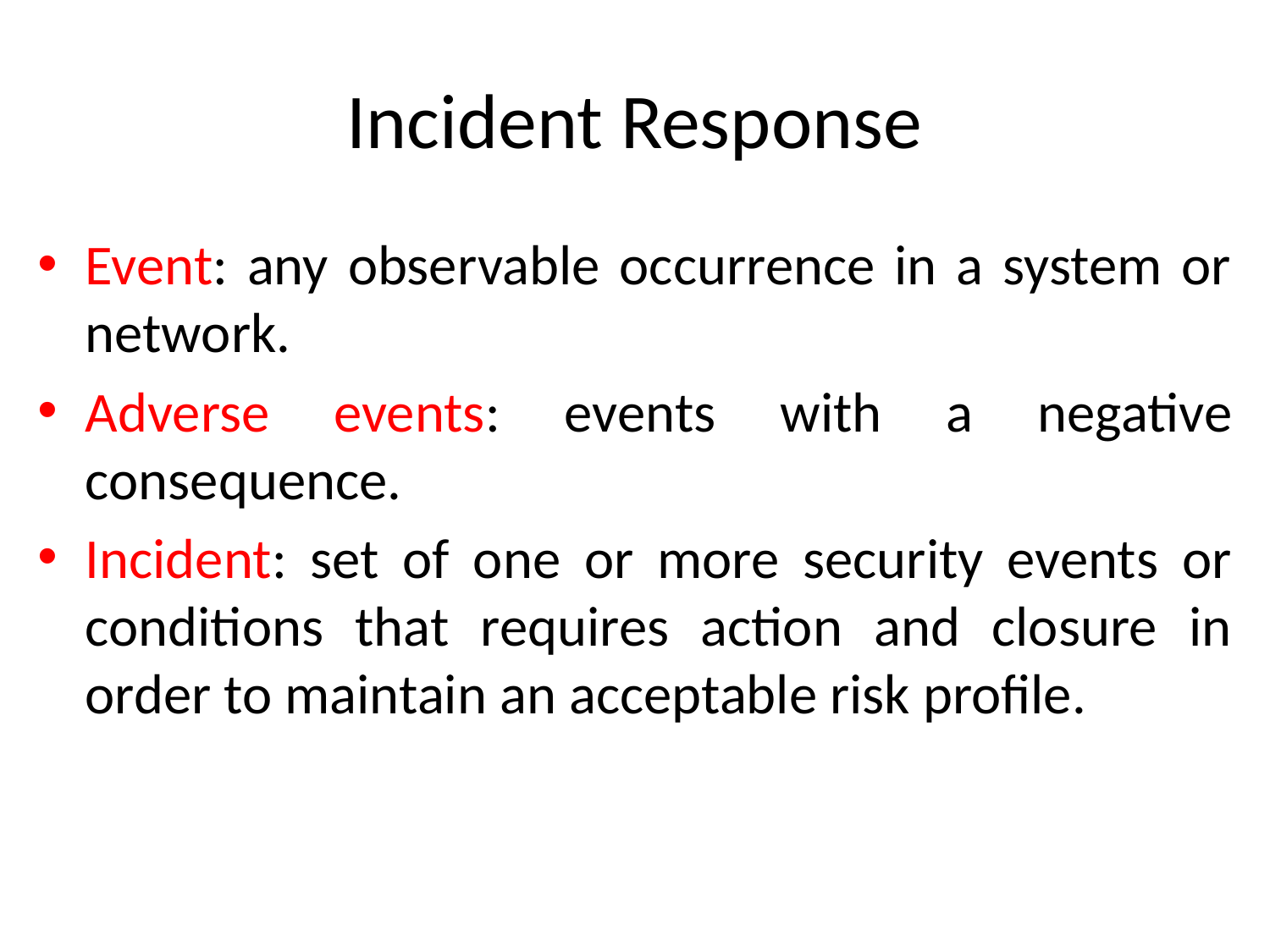

# Incident Response
Event: any observable occurrence in a system or network.
Adverse events: events with a negative consequence.
Incident: set of one or more security events or conditions that requires action and closure in order to maintain an acceptable risk profile.